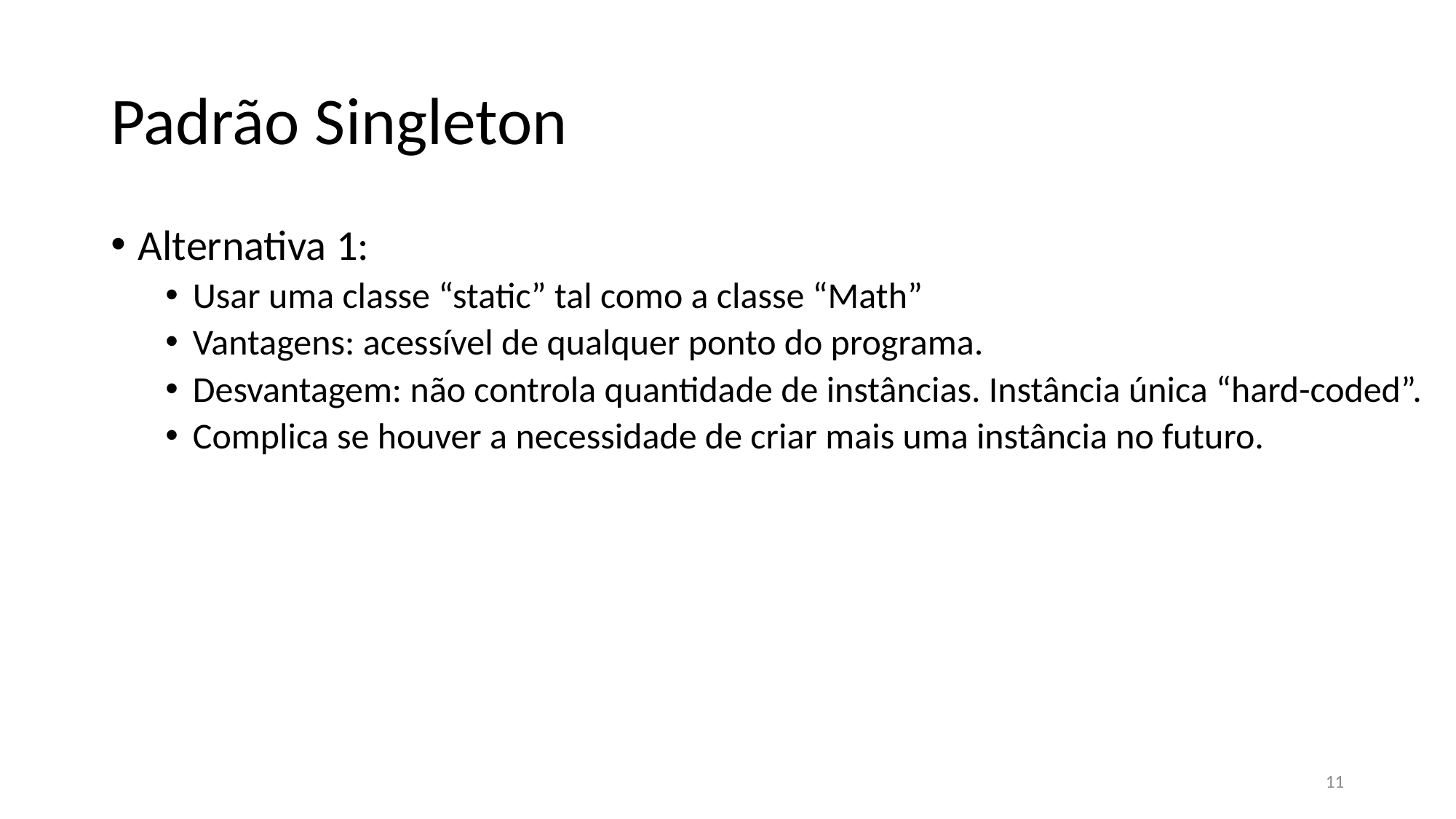

# Padrão Singleton
Alternativa 1:
Usar uma classe “static” tal como a classe “Math”
Vantagens: acessível de qualquer ponto do programa.
Desvantagem: não controla quantidade de instâncias. Instância única “hard-coded”.
Complica se houver a necessidade de criar mais uma instância no futuro.
11